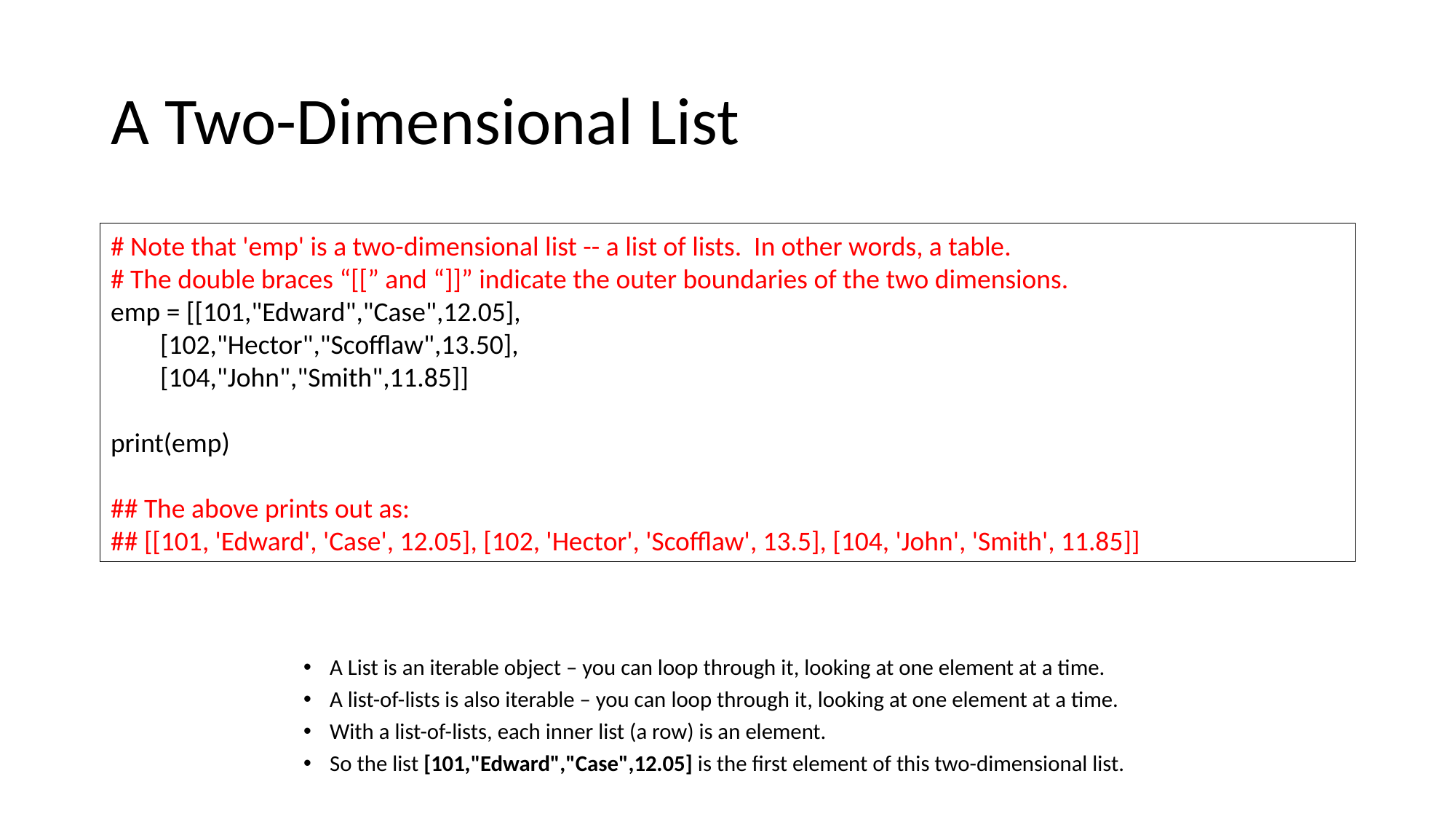

# A Two-Dimensional List
# Note that 'emp' is a two-dimensional list -- a list of lists.  In other words, a table.
# The double braces “[[” and “]]” indicate the outer boundaries of the two dimensions.
emp = [[101,"Edward","Case",12.05],
        [102,"Hector","Scofflaw",13.50],
        [104,"John","Smith",11.85]]

print(emp)

## The above prints out as:
## [[101, 'Edward', 'Case', 12.05], [102, 'Hector', 'Scofflaw', 13.5], [104, 'John', 'Smith', 11.85]]
A List is an iterable object – you can loop through it, looking at one element at a time.
A list-of-lists is also iterable – you can loop through it, looking at one element at a time.
With a list-of-lists, each inner list (a row) is an element.
So the list [101,"Edward","Case",12.05] is the first element of this two-dimensional list.